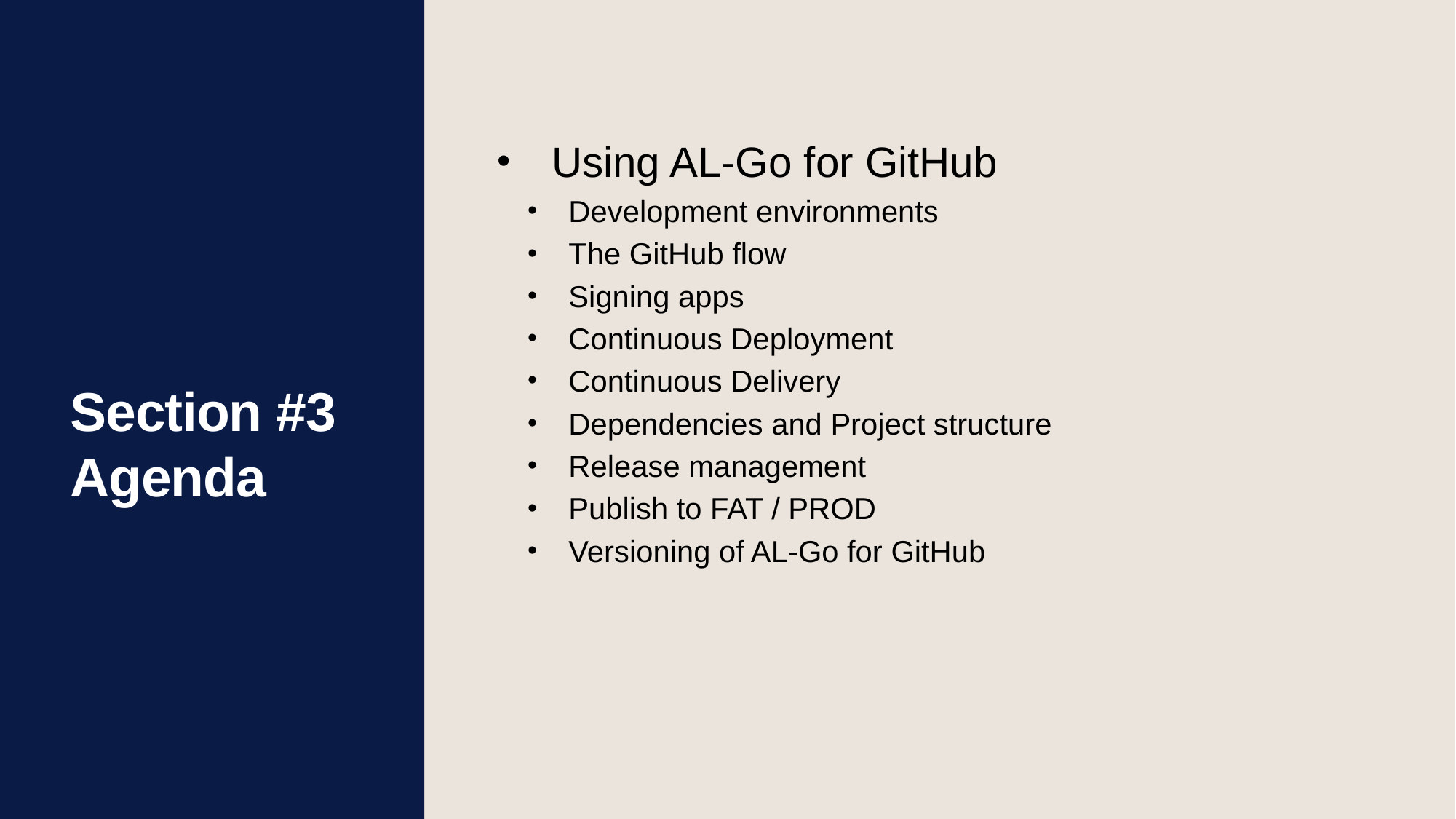

Using AL-Go for GitHub
Development environments
The GitHub flow
Signing apps
Continuous Deployment
Continuous Delivery
Dependencies and Project structure
Release management
Publish to FAT / PROD
Versioning of AL-Go for GitHub

# Section #3 Agenda